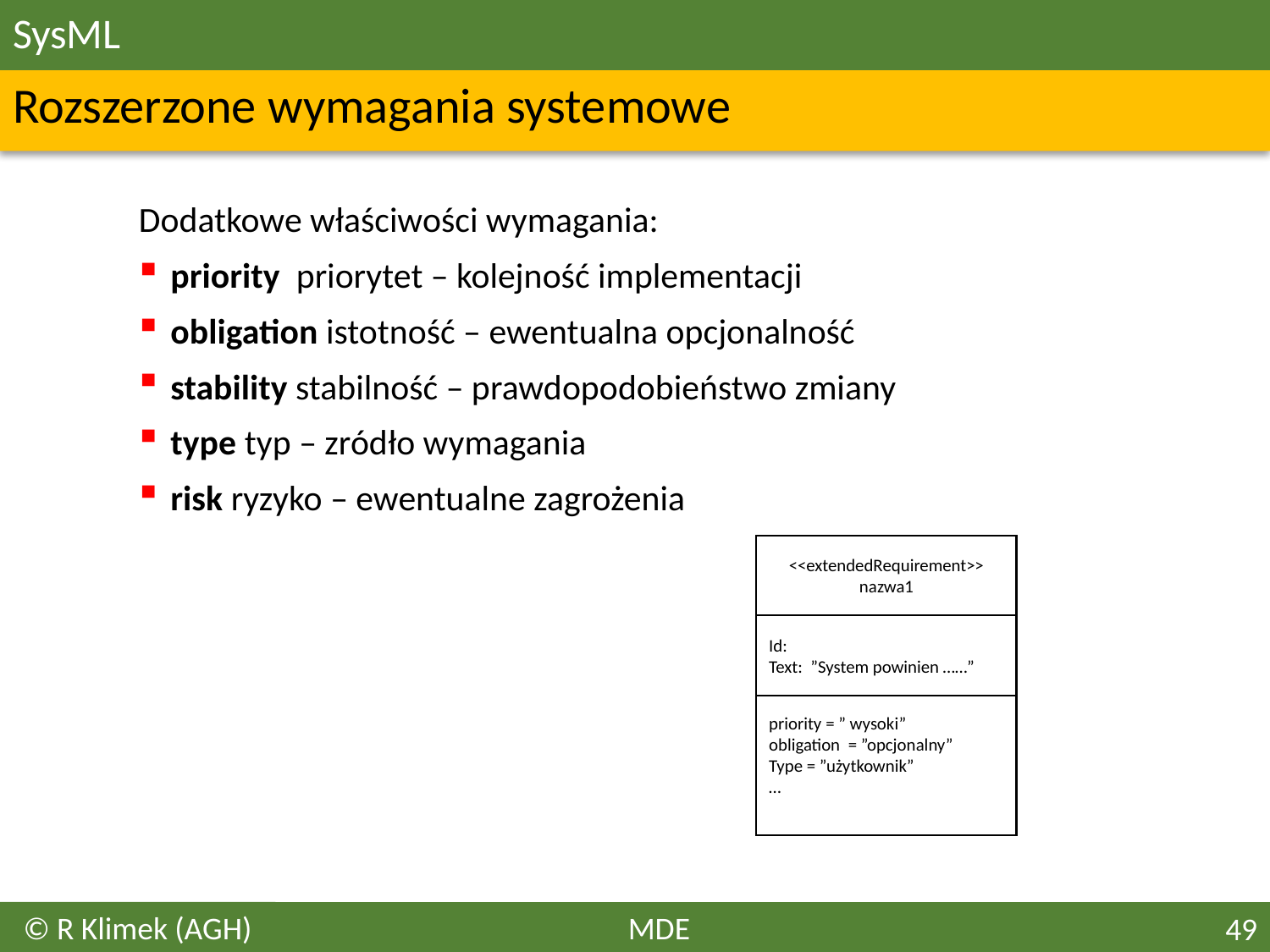

# SysML
Rozszerzone wymagania systemowe
Dodatkowe właściwości wymagania:
priority  priorytet – kolejność implementacji
obligation istotność – ewentualna opcjonalność
stability stabilność – prawdopodobieństwo zmiany
type typ – zródło wymagania
risk ryzyko – ewentualne zagrożenia

<<extendedRequirement>>
nazwa1
Id:
Text:  ”System powinien ……”
priority = ” wysoki”
obligation  = ”opcjonalny”
Type = ”użytkownik”
…

© R Klimek (AGH)
MDE
49